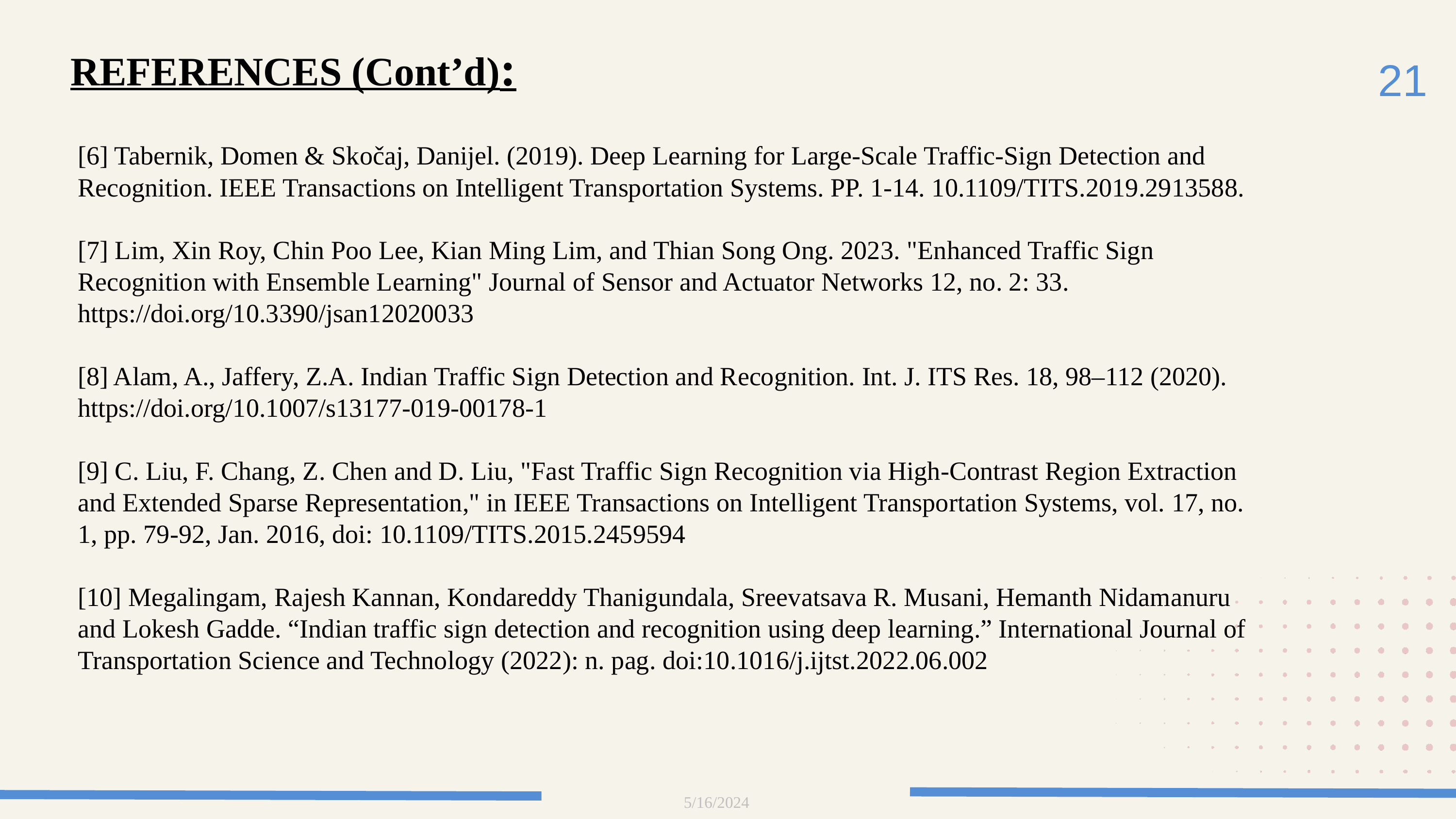

21
REFERENCES (Cont’d):
[6] Tabernik, Domen & Skočaj, Danijel. (2019). Deep Learning for Large-Scale Traffic-Sign Detection and Recognition. IEEE Transactions on Intelligent Transportation Systems. PP. 1-14. 10.1109/TITS.2019.2913588.
[7] Lim, Xin Roy, Chin Poo Lee, Kian Ming Lim, and Thian Song Ong. 2023. "Enhanced Traffic Sign Recognition with Ensemble Learning" Journal of Sensor and Actuator Networks 12, no. 2: 33. https://doi.org/10.3390/jsan12020033

[8] Alam, A., Jaffery, Z.A. Indian Traffic Sign Detection and Recognition. Int. J. ITS Res. 18, 98–112 (2020). https://doi.org/10.1007/s13177-019-00178-1

[9] C. Liu, F. Chang, Z. Chen and D. Liu, "Fast Traffic Sign Recognition via High-Contrast Region Extraction and Extended Sparse Representation," in IEEE Transactions on Intelligent Transportation Systems, vol. 17, no. 1, pp. 79-92, Jan. 2016, doi: 10.1109/TITS.2015.2459594

[10] Megalingam, Rajesh Kannan, Kondareddy Thanigundala, Sreevatsava R. Musani, Hemanth Nidamanuru and Lokesh Gadde. “Indian traffic sign detection and recognition using deep learning.” International Journal of Transportation Science and Technology (2022): n. pag. doi:10.1016/j.ijtst.2022.06.002

5/16/2024